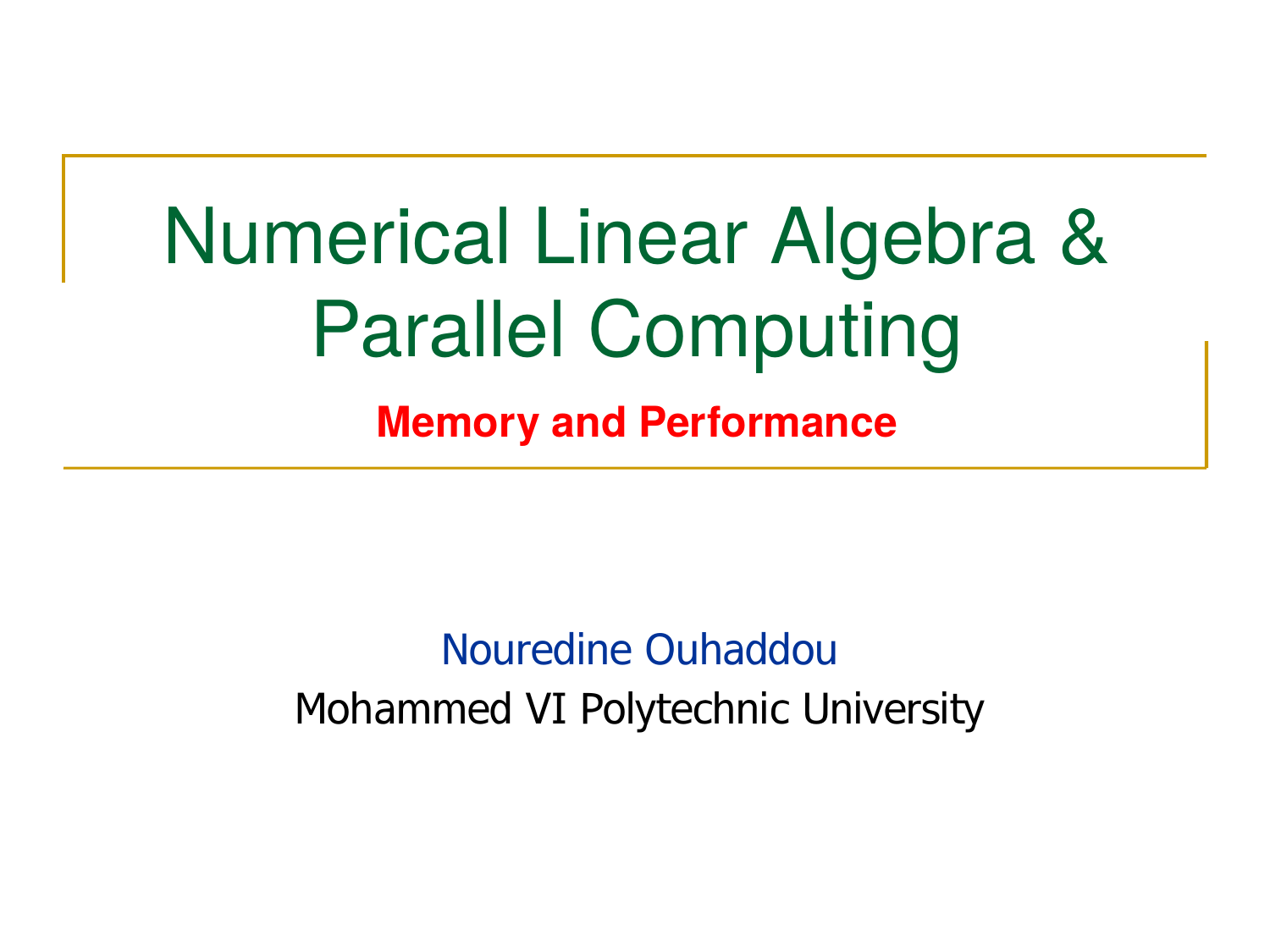

# Numerical Linear Algebra & Parallel Computing Memory and Performance

Nouredine Ouhaddou
Mohammed VI Polytechnic University